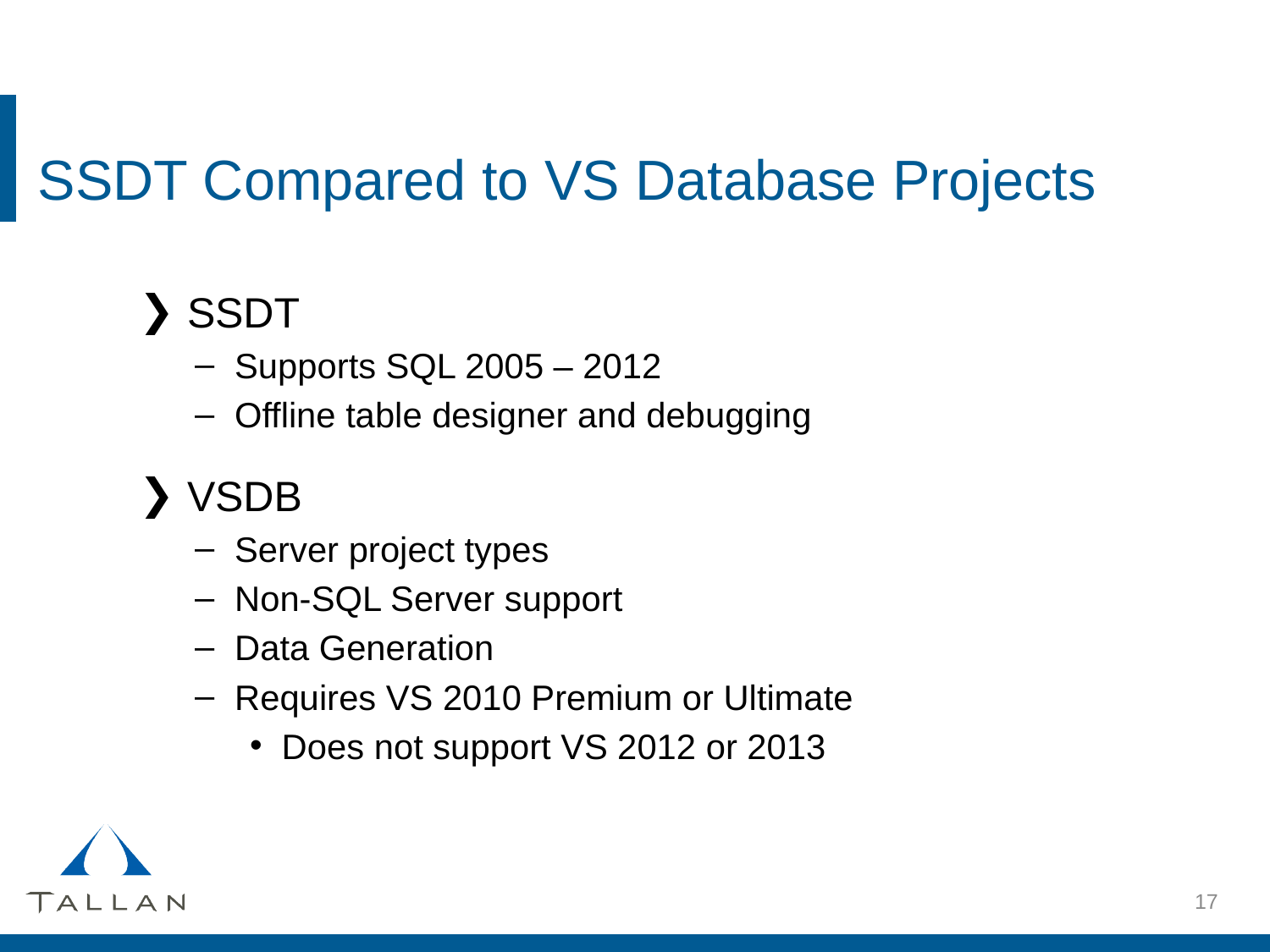

# SSDT Compared to VS Database Projects
SSDT
Supports SQL 2005 – 2012
Offline table designer and debugging
VSDB
Server project types
Non-SQL Server support
Data Generation
Requires VS 2010 Premium or Ultimate
Does not support VS 2012 or 2013

17